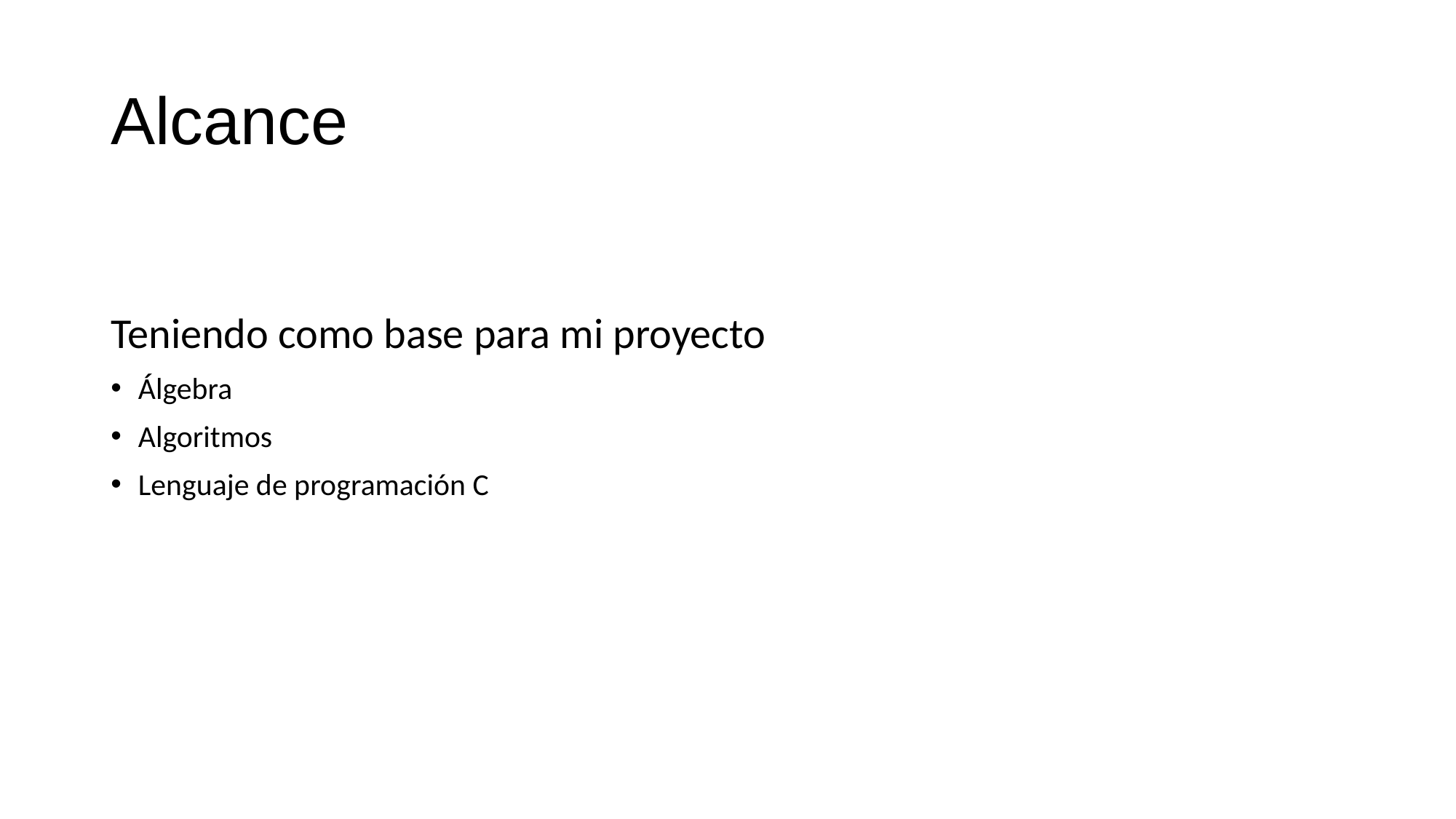

# Alcance
Teniendo como base para mi proyecto
Álgebra
Algoritmos
Lenguaje de programación C